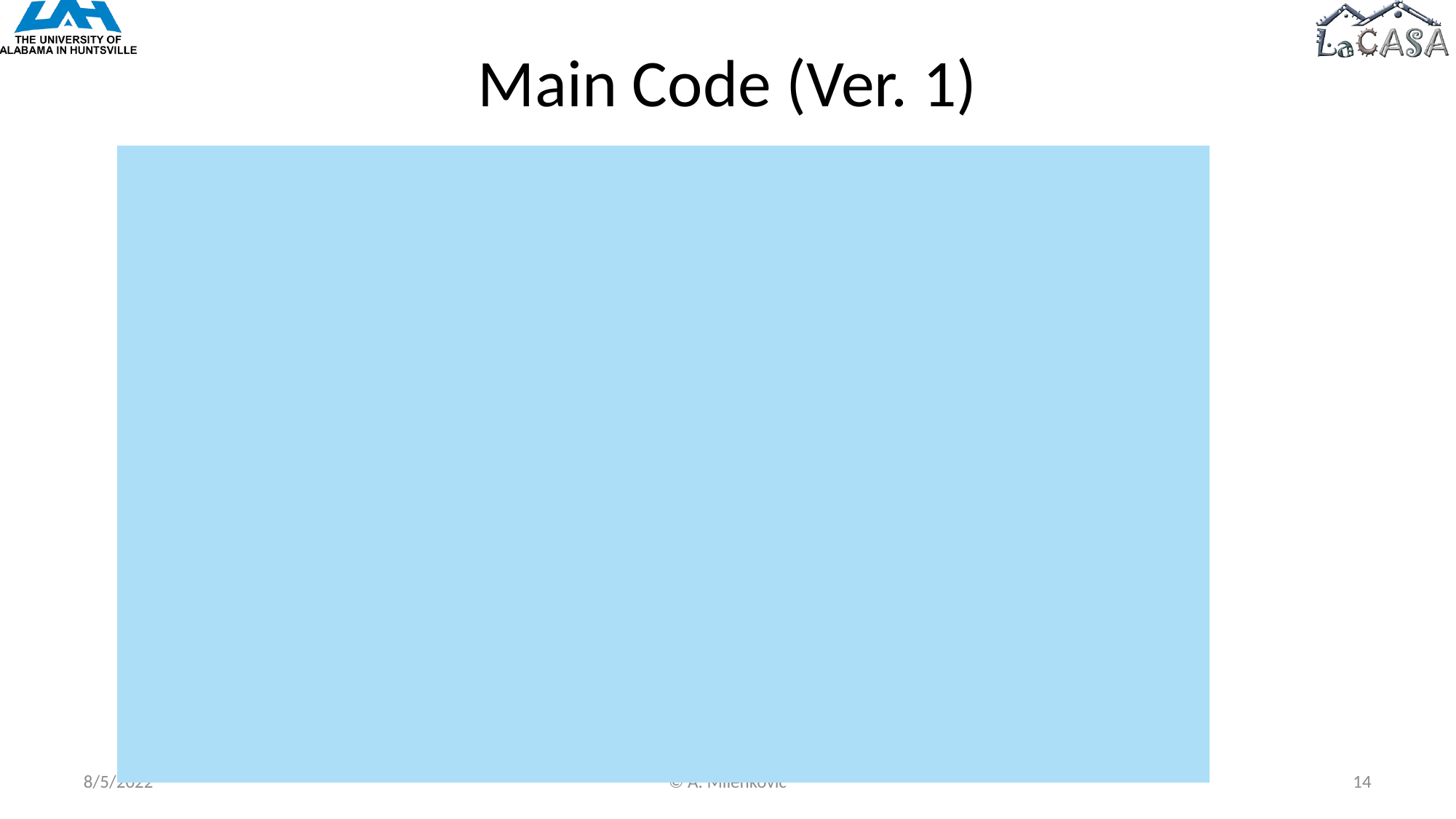

# Main Code (Ver. 1)

8/5/2022
© A. Milenkovic
14